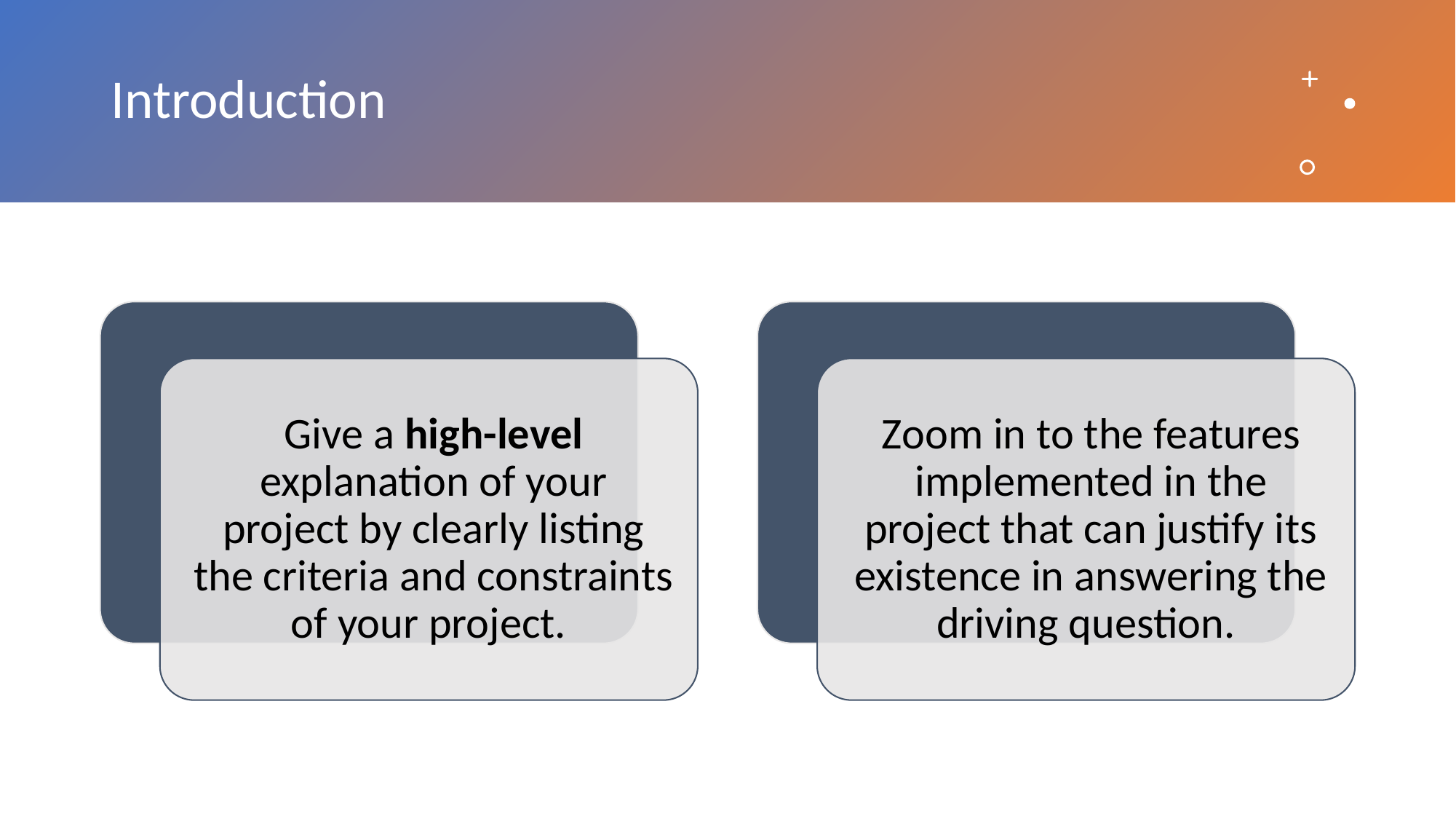

# Introduction

Give a high-level explanation of your project by clearly listing the criteria and constraints of your project.
Zoom in to the features implemented in the project that can justify its existence in answering the driving question.